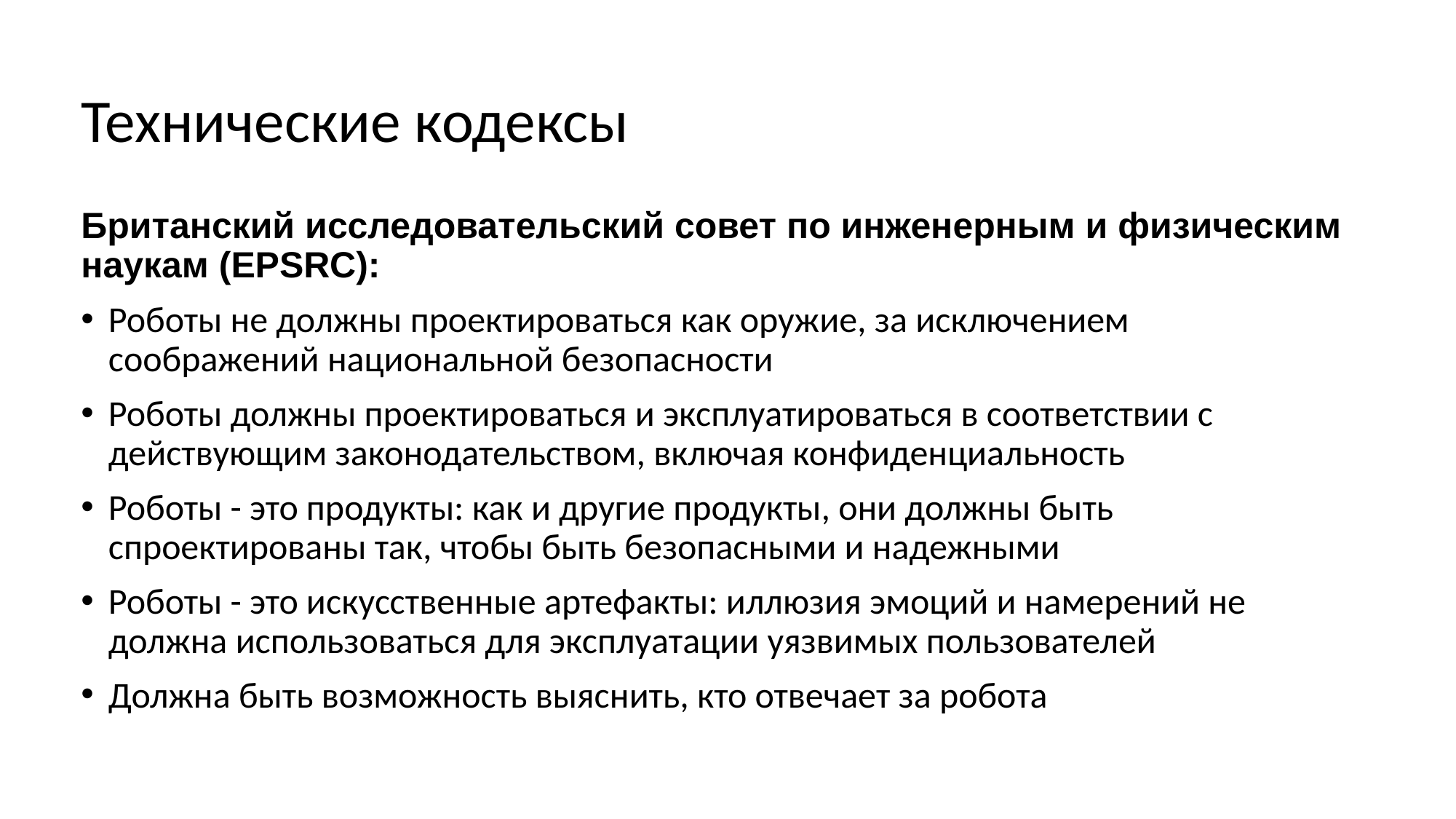

# Технические кодексы
Британский исследовательский совет по инженерным и физическим наукам (EPSRC):
Роботы не должны проектироваться как оружие, за исключением соображений национальной безопасности
Роботы должны проектироваться и эксплуатироваться в соответствии с действующим законодательством, включая конфиденциальность
Роботы - это продукты: как и другие продукты, они должны быть спроектированы так, чтобы быть безопасными и надежными
Роботы - это искусственные артефакты: иллюзия эмоций и намерений не должна использоваться для эксплуатации уязвимых пользователей
Должна быть возможность выяснить, кто отвечает за робота